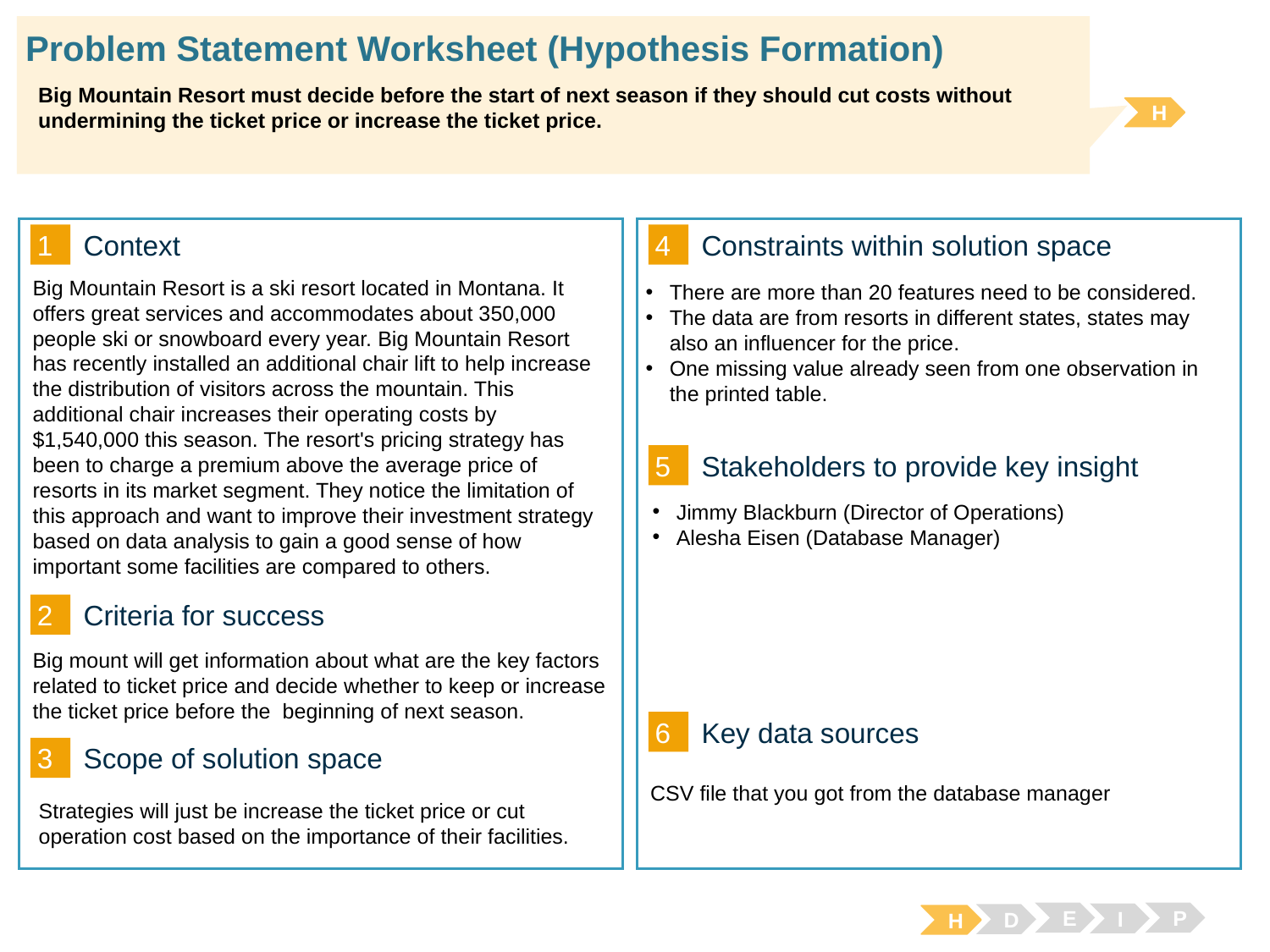

# Problem Statement Worksheet (Hypothesis Formation)
Big Mountain Resort must decide before the start of next season if they should cut costs without undermining the ticket price or increase the ticket price.
H

1
4
Context
Constraints within solution space
Big Mountain Resort is a ski resort located in Montana. It offers great services and accommodates about 350,000 people ski or snowboard every year. Big Mountain Resort has recently installed an additional chair lift to help increase the distribution of visitors across the mountain. This additional chair increases their operating costs by $1,540,000 this season. The resort's pricing strategy has been to charge a premium above the average price of resorts in its market segment. They notice the limitation of this approach and want to improve their investment strategy based on data analysis to gain a good sense of how important some facilities are compared to others.
There are more than 20 features need to be considered.
The data are from resorts in different states, states may also an influencer for the price.
One missing value already seen from one observation in the printed table.

5
Stakeholders to provide key insight
Jimmy Blackburn (Director of Operations)
Alesha Eisen (Database Manager)

2
Criteria for success
Big mount will get information about what are the key factors related to ticket price and decide whether to keep or increase the ticket price before the  beginning of next season.
6
Key data sources
3
Scope of solution space
CSV file that you got from the database manager
Strategies will just be increase the ticket price or cut operation cost based on the importance of their facilities.
E
P
I
D
H